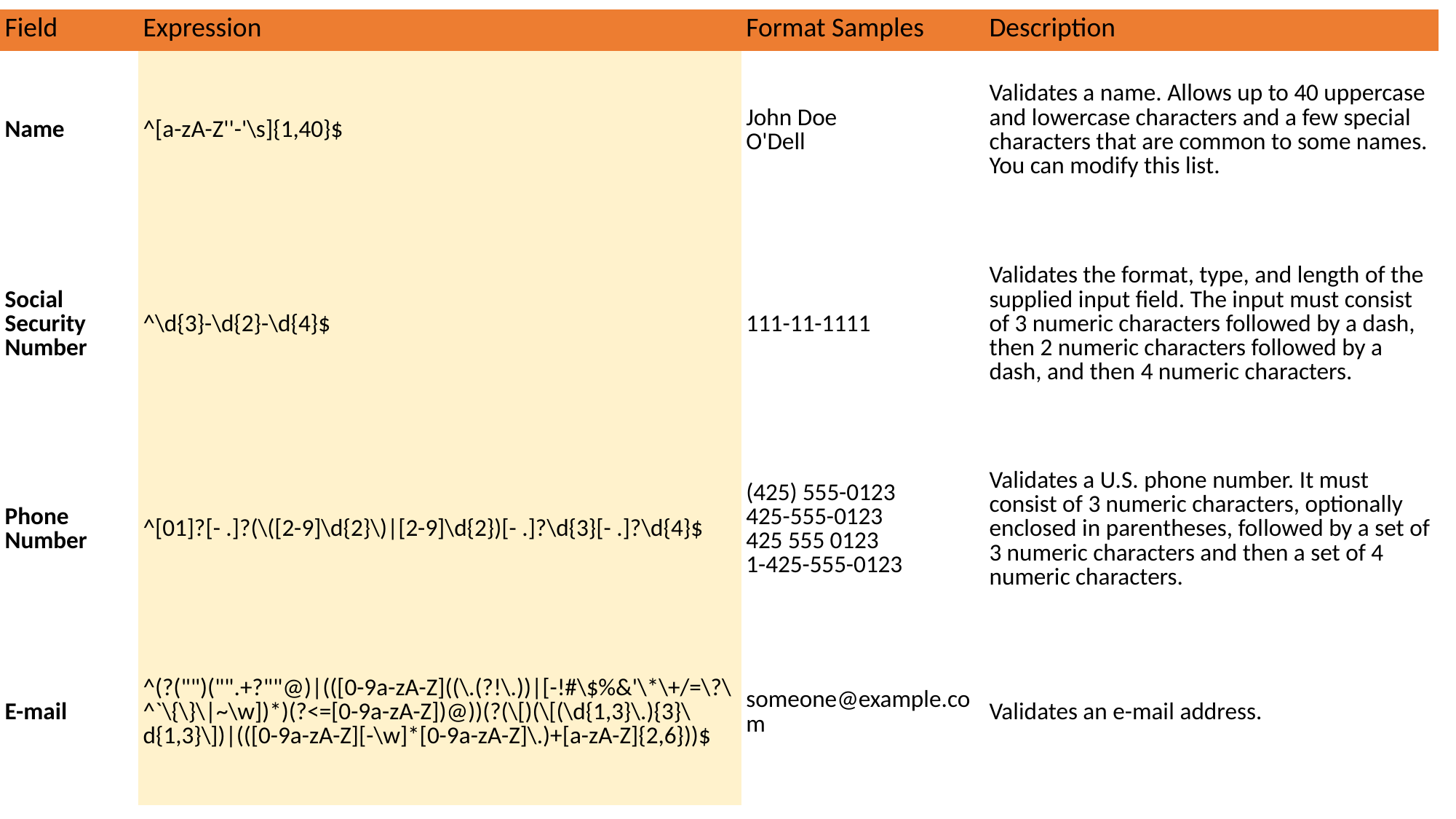

| Field | Expression | Format Samples | Description |
| --- | --- | --- | --- |
| Name | ^[a-zA-Z''-'\s]{1,40}$ | John Doe O'Dell | Validates a name. Allows up to 40 uppercase and lowercase characters and a few special characters that are common to some names. You can modify this list. |
| Social Security Number | ^\d{3}-\d{2}-\d{4}$ | 111-11-1111 | Validates the format, type, and length of the supplied input field. The input must consist of 3 numeric characters followed by a dash, then 2 numeric characters followed by a dash, and then 4 numeric characters. |
| Phone Number | ^[01]?[- .]?(\([2-9]\d{2}\)|[2-9]\d{2})[- .]?\d{3}[- .]?\d{4}$ | (425) 555-0123 425-555-0123 425 555 0123 1-425-555-0123 | Validates a U.S. phone number. It must consist of 3 numeric characters, optionally enclosed in parentheses, followed by a set of 3 numeric characters and then a set of 4 numeric characters. |
| E-mail | ^(?("")("".+?""@)|(([0-9a-zA-Z]((\.(?!\.))|[-!#\$%&'\\*\+/=\?\^`\{\}\|~\w])\*)(?<=[0-9a-zA-Z])@))(?(\[)(\[(\d{1,3}\.){3}\d{1,3}\])|(([0-9a-zA-Z][-\w]\*[0-9a-zA-Z]\.)+[a-zA-Z]{2,6}))$ | someone@example.com | Validates an e-mail address. |